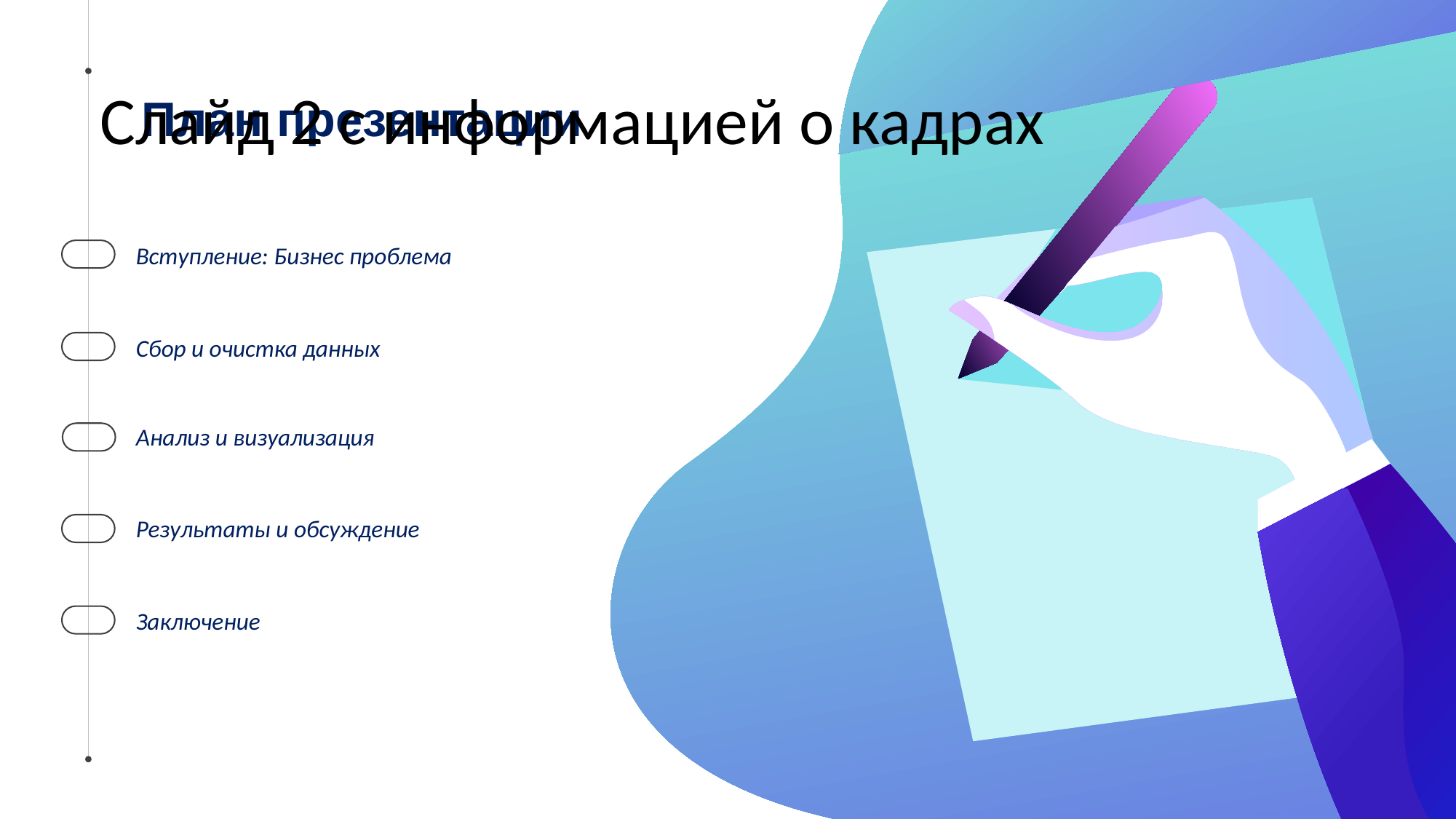

# Слайд 2 с информацией о кадрах

План презентации

Вступление: Бизнес проблема

Сбор и очистка данных
Анализ и визуализация

Результаты и обсуждение

Заключение